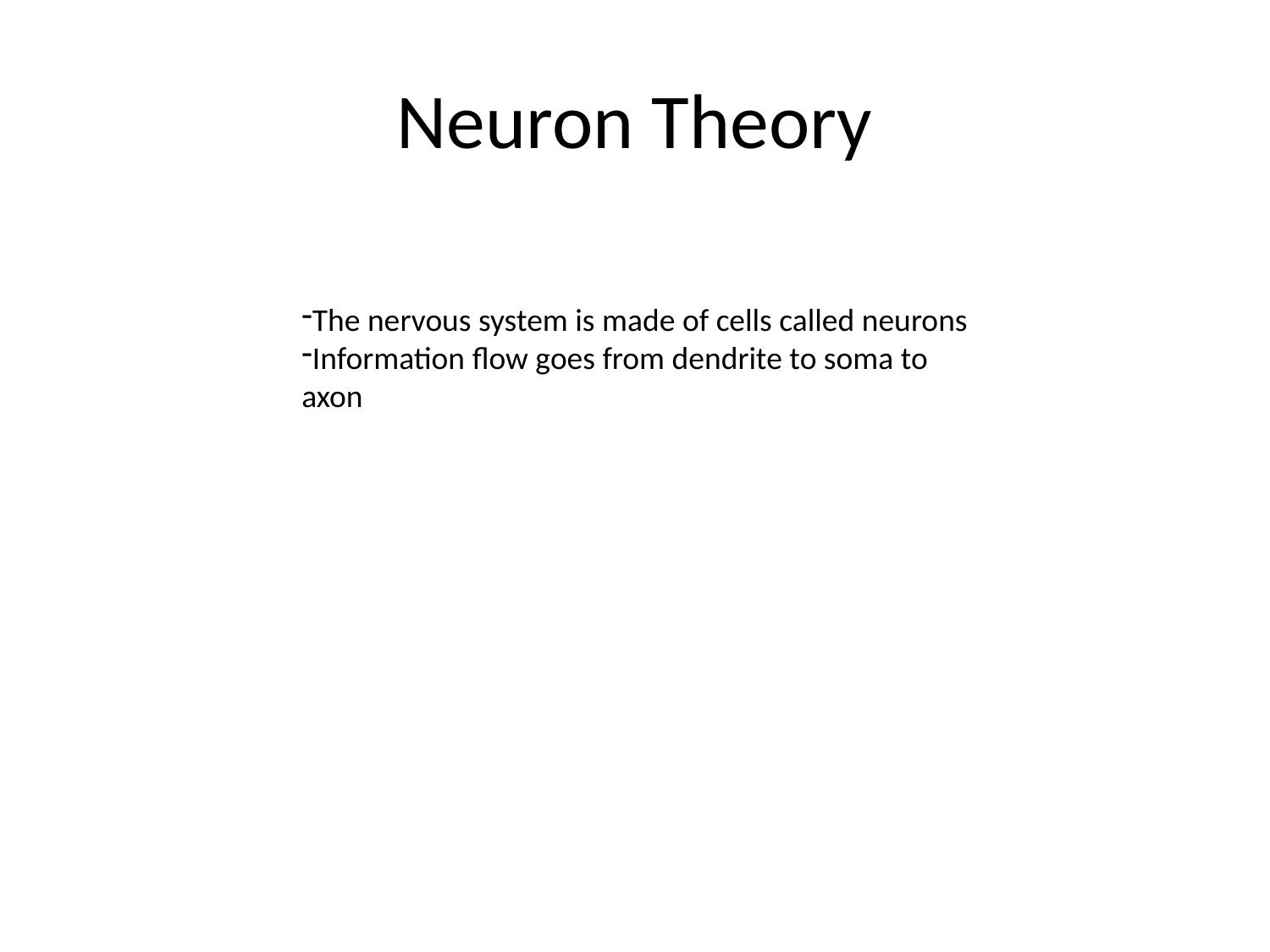

# Neuron Theory
The nervous system is made of cells called neurons
Information flow goes from dendrite to soma to axon